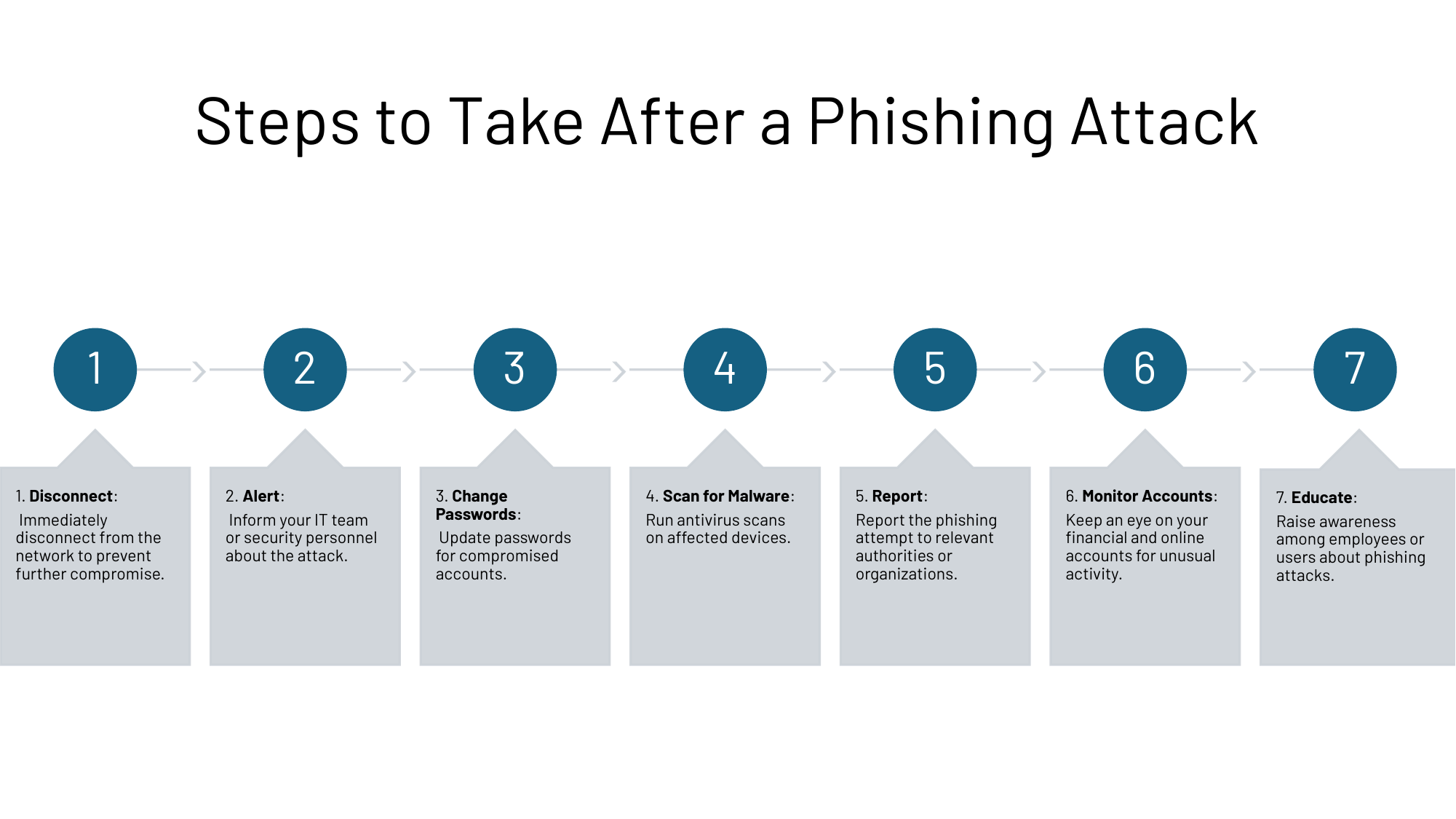

# Steps to Take After a Phishing Attack
1
1. Disconnect:
 Immediately disconnect from the network to prevent further compromise.
2
2. Alert:
 Inform your IT team or security personnel about the attack.
3
3. Change Passwords:
 Update passwords for compromised accounts.
4
4. Scan for Malware:
Run antivirus scans on affected devices.
5
5. Report:
Report the phishing attempt to relevant authorities or organizations.
6
6. Monitor Accounts:
Keep an eye on your financial and online accounts for unusual activity.
7
7. Educate:
Raise awareness among employees or users about phishing attacks.